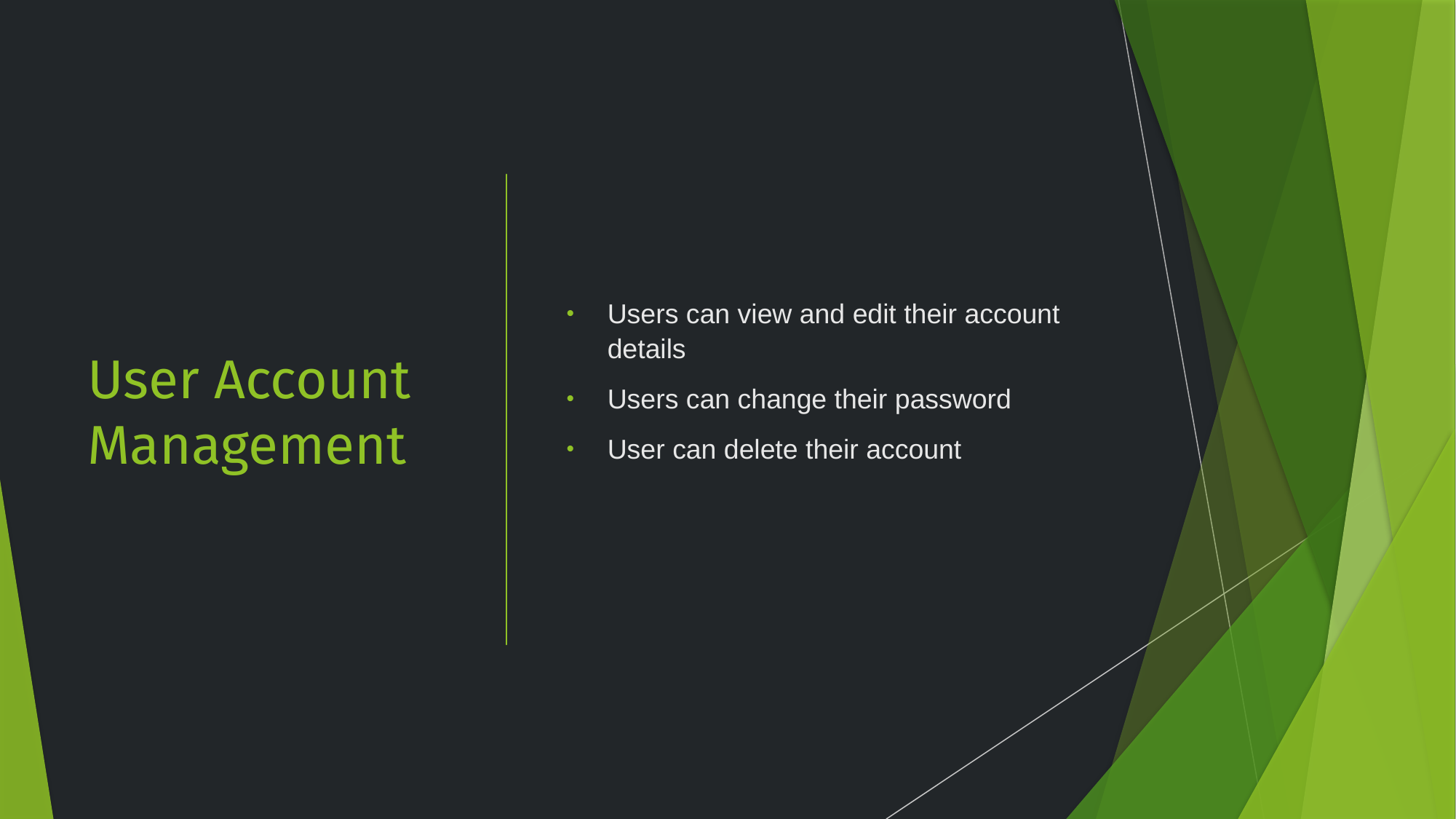

# User Account Management
Users can view and edit their account details
Users can change their password
User can delete their account